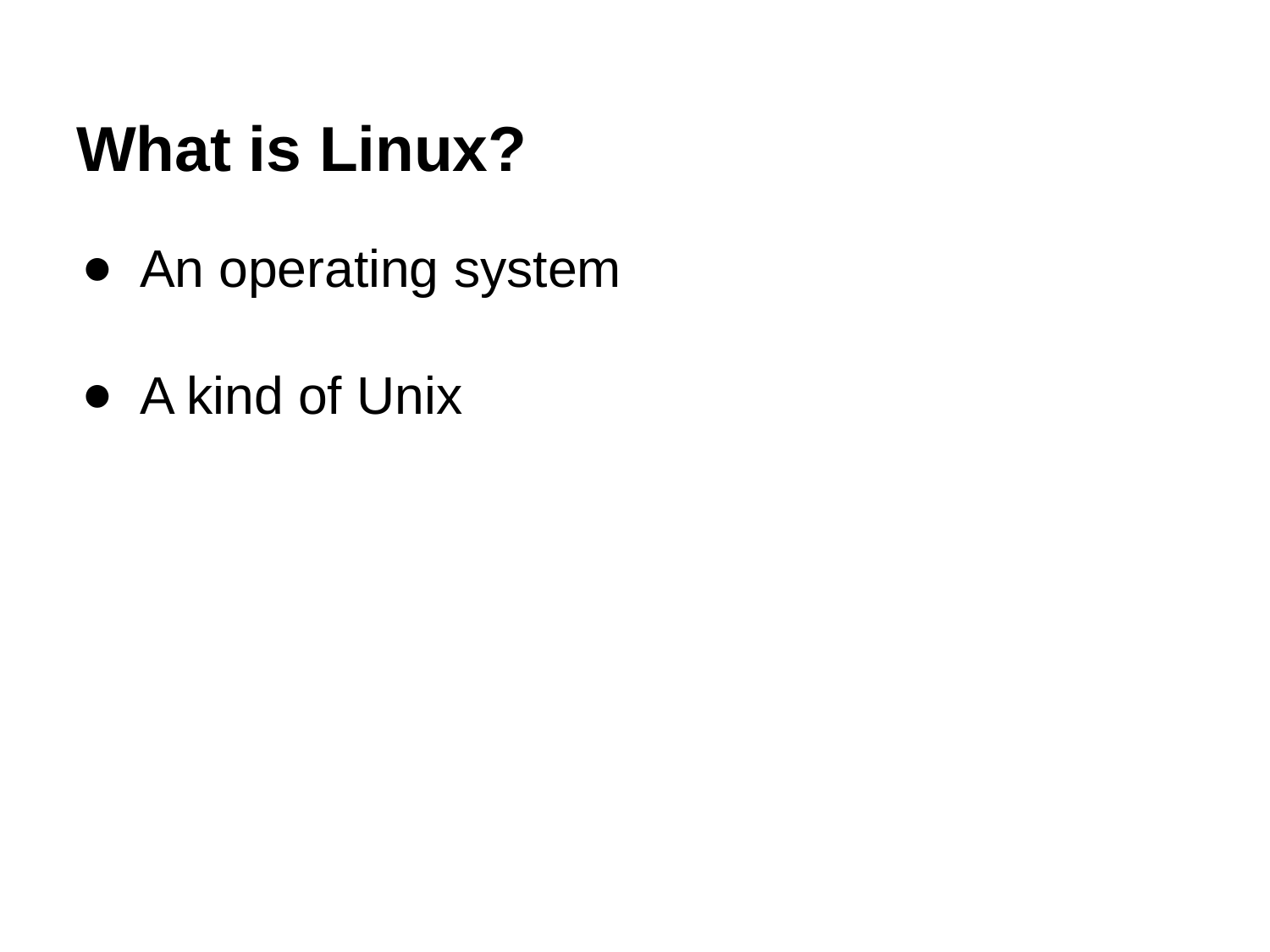

# What is Linux?
An operating system
A kind of Unix